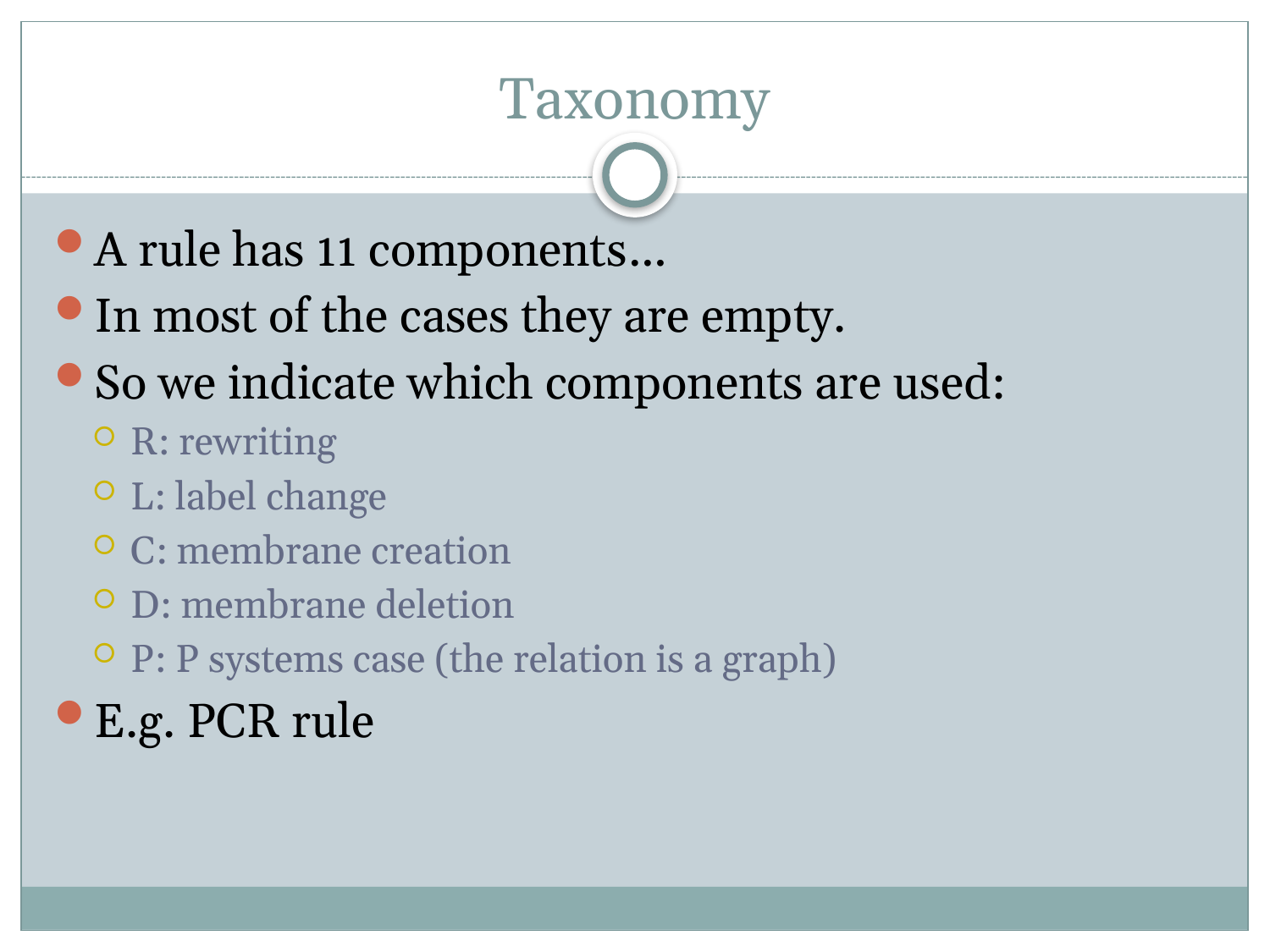

# Taxonomy
A rule has 11 components…
In most of the cases they are empty.
So we indicate which components are used:
R: rewriting
L: label change
C: membrane creation
D: membrane deletion
P: P systems case (the relation is a graph)
E.g. PCR rule